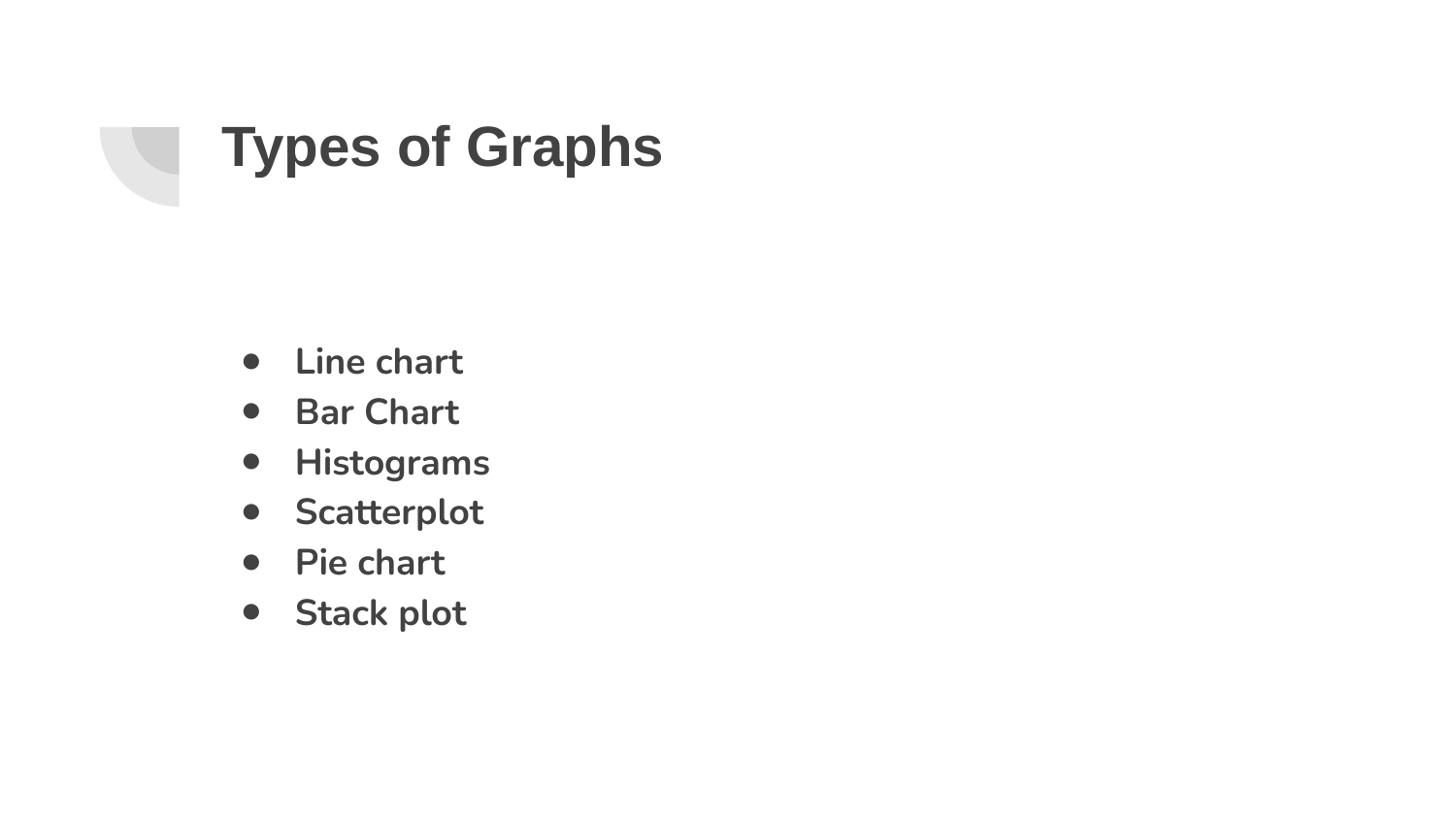

# Types of Graphs
Line chart
Bar Chart
Histograms
Scatterplot
Pie chart
Stack plot